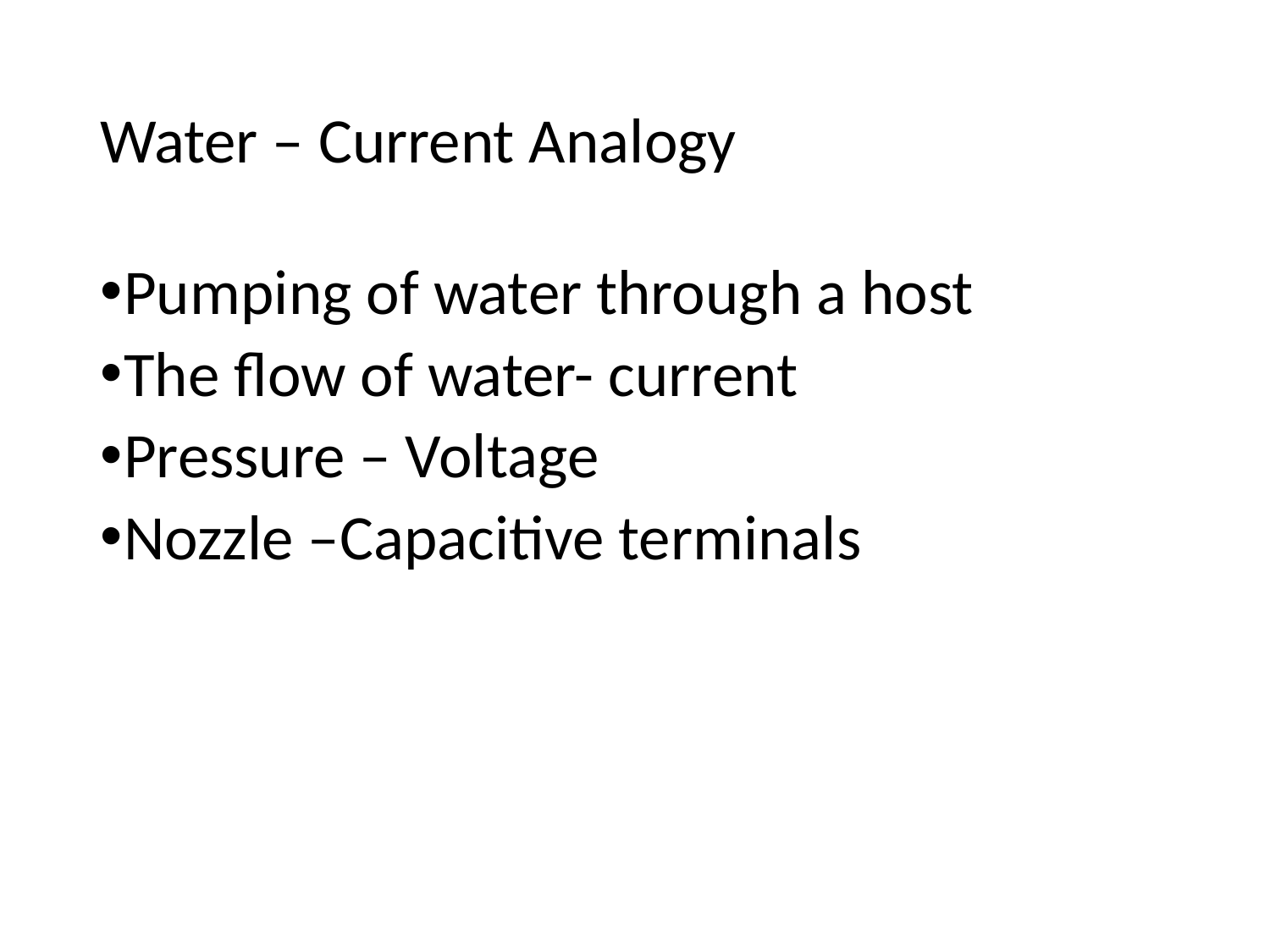

# Water – Current Analogy
Pumping of water through a host
The flow of water- current
Pressure – Voltage
Nozzle –Capacitive terminals